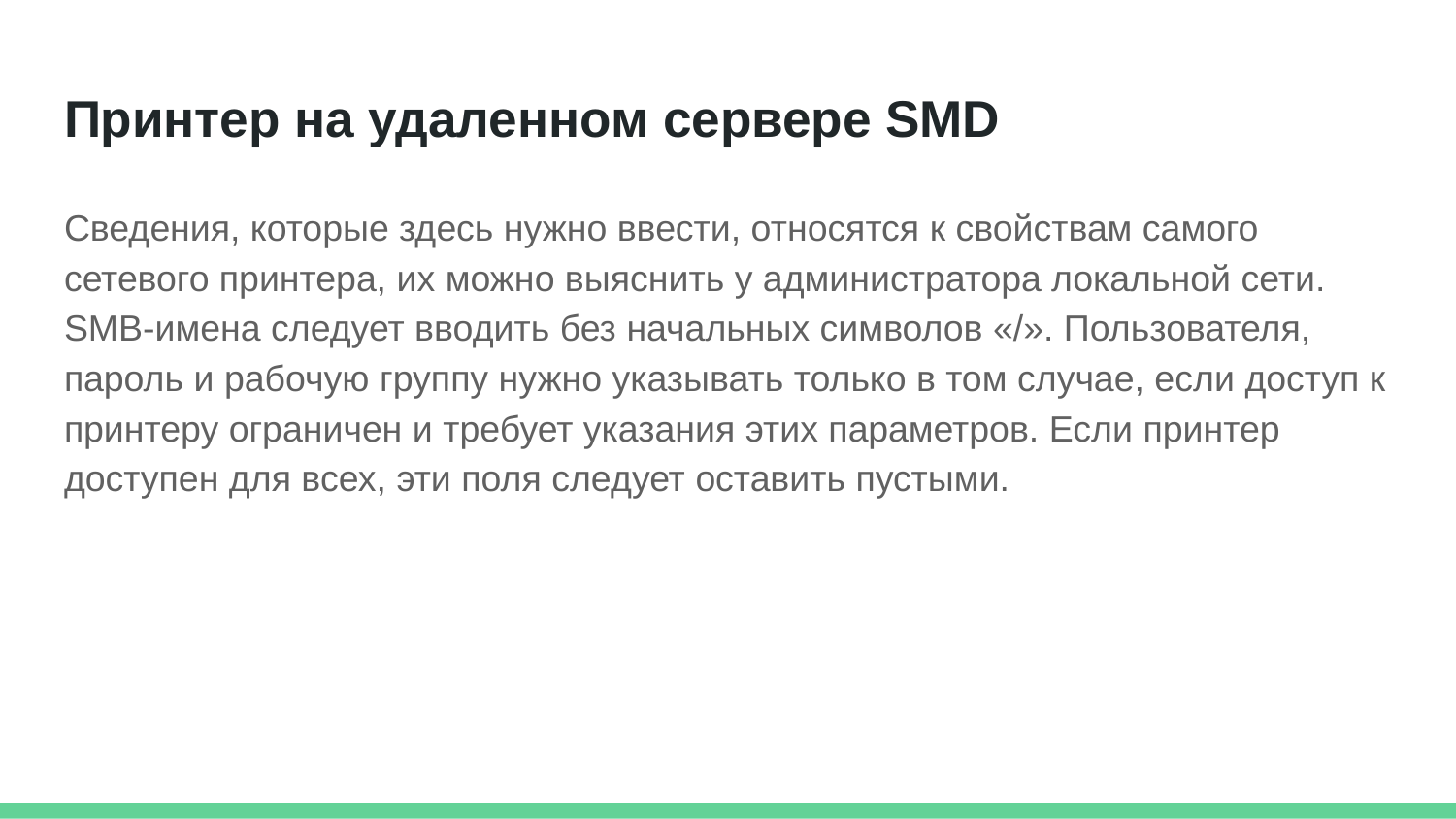

# Принтер на удаленном сервере SMD
Сведения, которые здесь нужно ввести, относятся к свойствам самого сетевого принтера, их можно выяснить у администратора локальной сети. SMB-имена следует вводить без начальных символов «/». Пользователя, пароль и рабочую группу нужно указывать только в том случае, если доступ к принтеру ограничен и требует указания этих параметров. Если принтер доступен для всех, эти поля следует оставить пустыми.